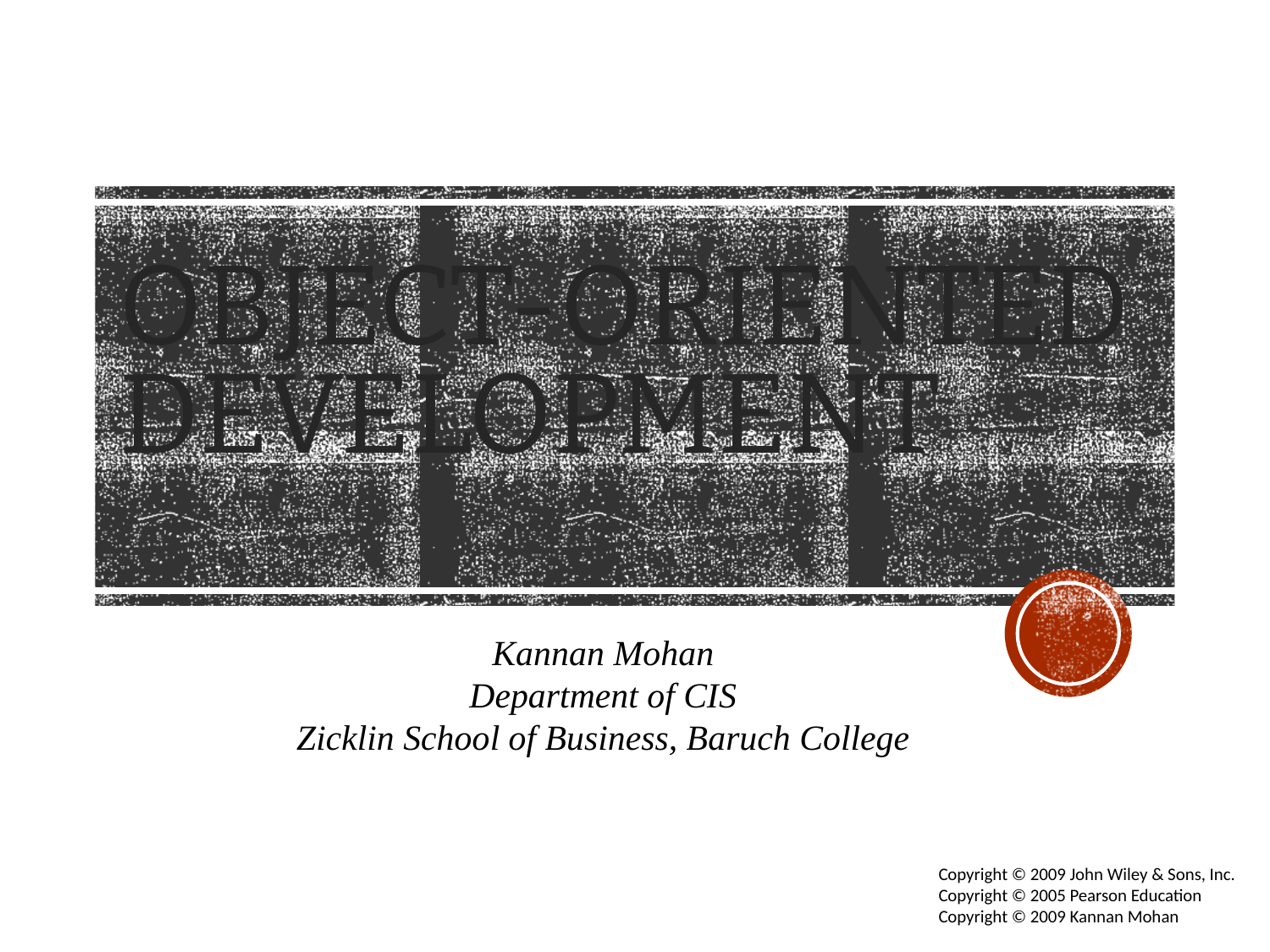

# Object-Oriented Development
Kannan Mohan
Department of CIS
Zicklin School of Business, Baruch College
Copyright © 2009 John Wiley & Sons, Inc.
Copyright © 2005 Pearson Education
Copyright © 2009 Kannan Mohan